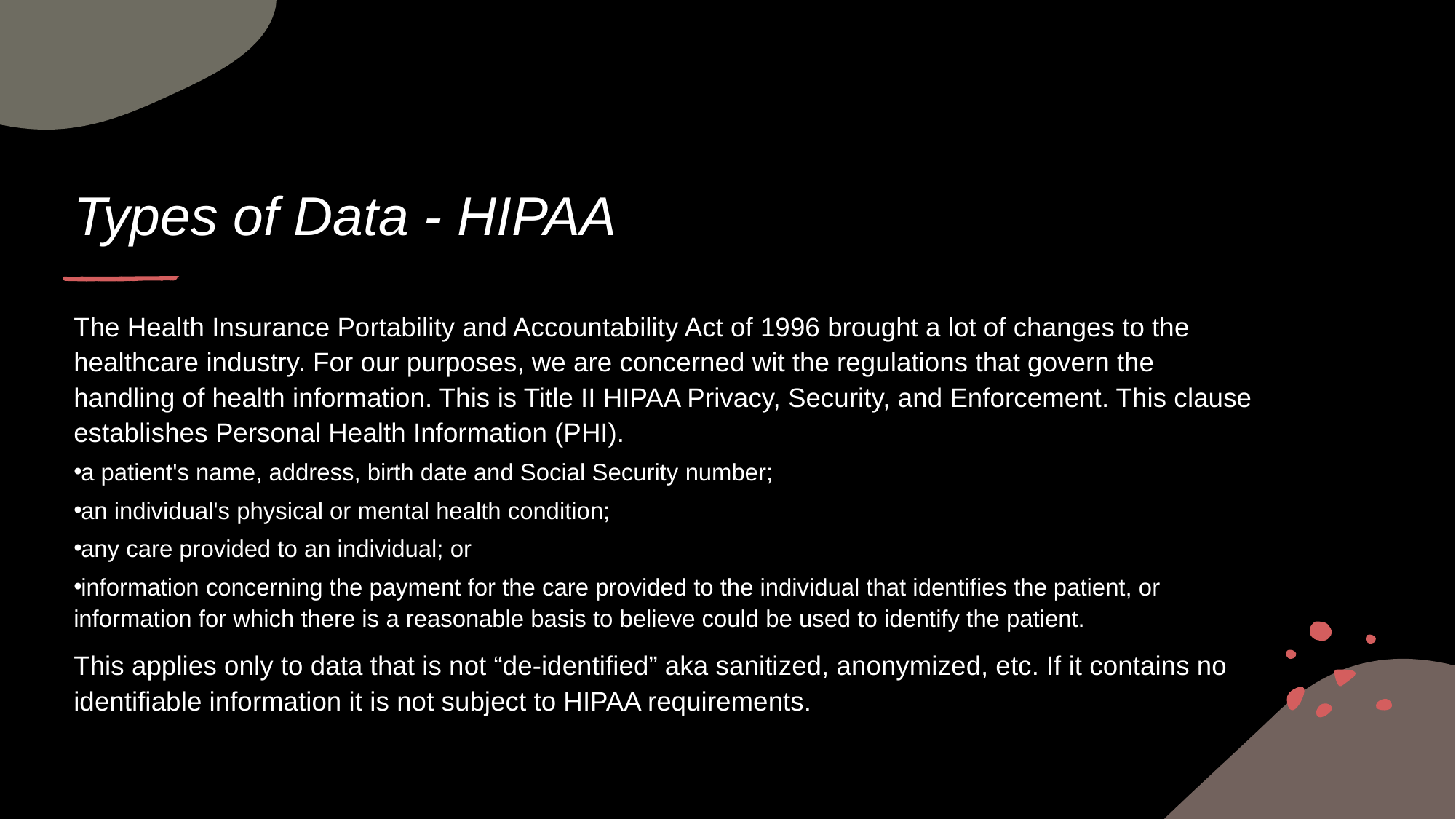

# Types of Data - HIPAA
The Health Insurance Portability and Accountability Act of 1996 brought a lot of changes to the healthcare industry. For our purposes, we are concerned wit the regulations that govern the handling of health information. This is Title II HIPAA Privacy, Security, and Enforcement. This clause establishes Personal Health Information (PHI).
a patient's name, address, birth date and Social Security number;
an individual's physical or mental health condition;
any care provided to an individual; or
information concerning the payment for the care provided to the individual that identifies the patient, or information for which there is a reasonable basis to believe could be used to identify the patient.
This applies only to data that is not “de-identified” aka sanitized, anonymized, etc. If it contains no identifiable information it is not subject to HIPAA requirements.